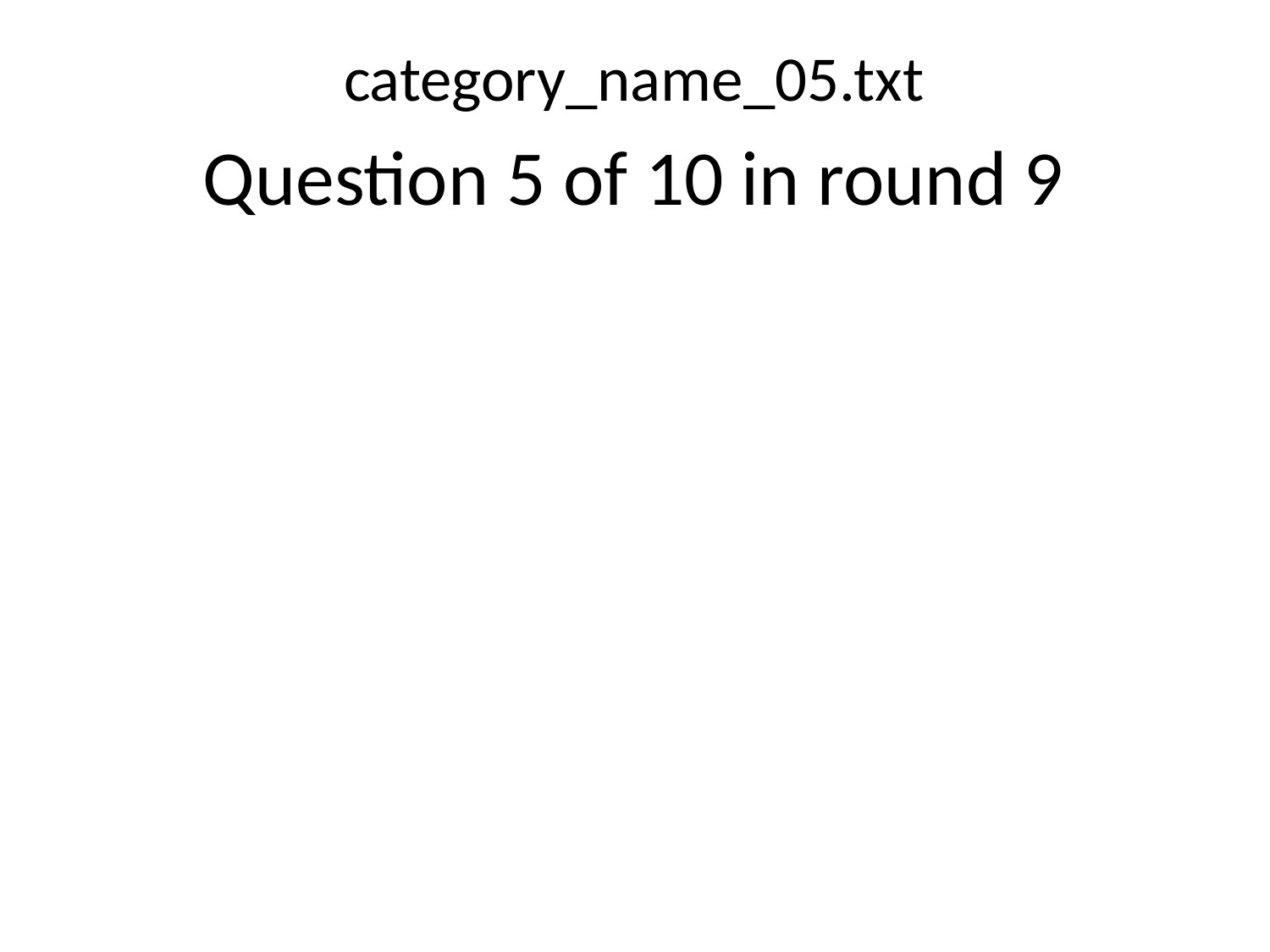

category_name_05.txt
Question 5 of 10 in round 9